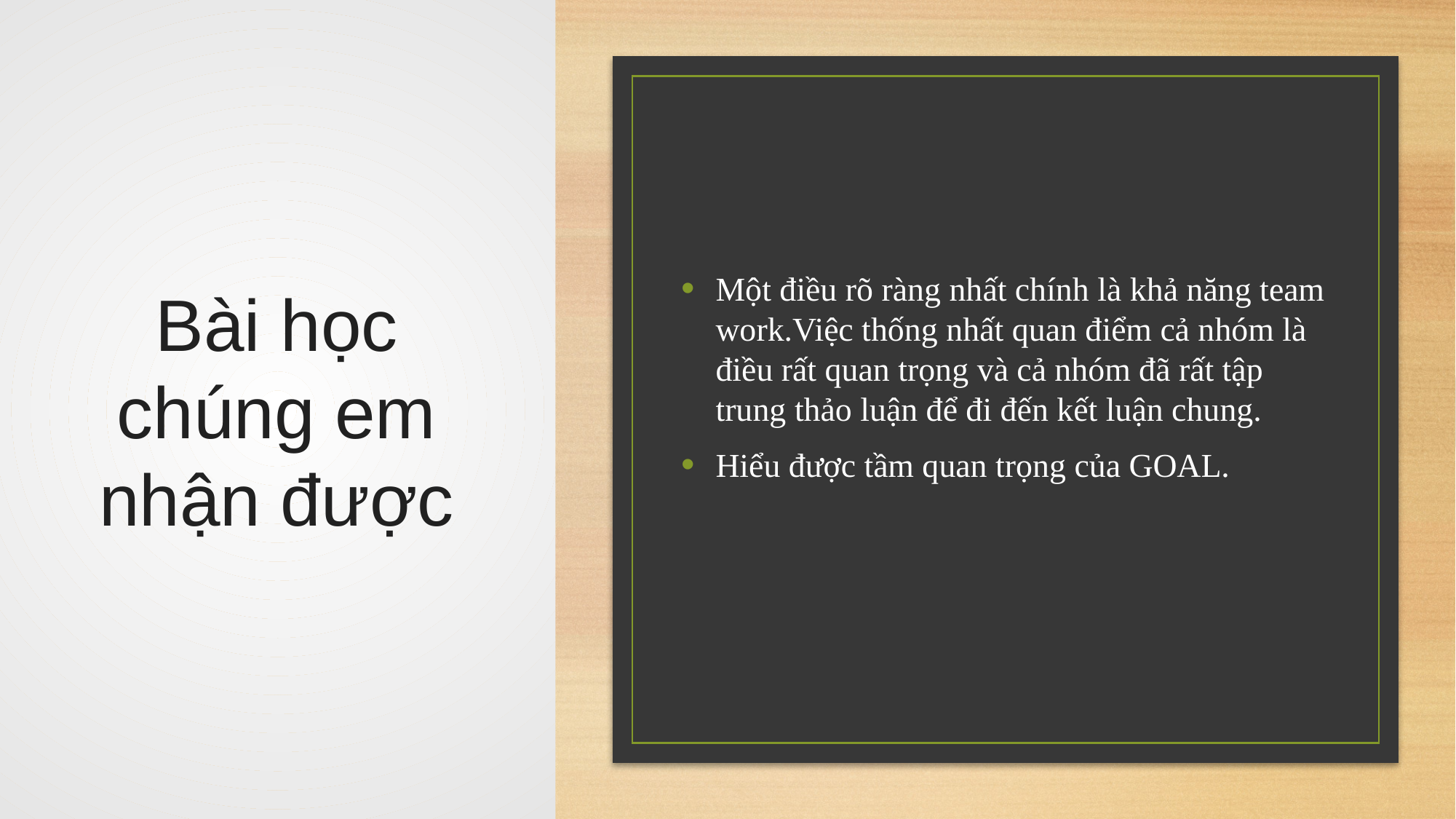

# Bài học chúng em nhận được

Một điều rõ ràng nhất chính là khả năng team work.Việc thống nhất quan điểm cả nhóm là điều rất quan trọng và cả nhóm đã rất tập trung thảo luận để đi đến kết luận chung.
Hiểu được tầm quan trọng của GOAL.